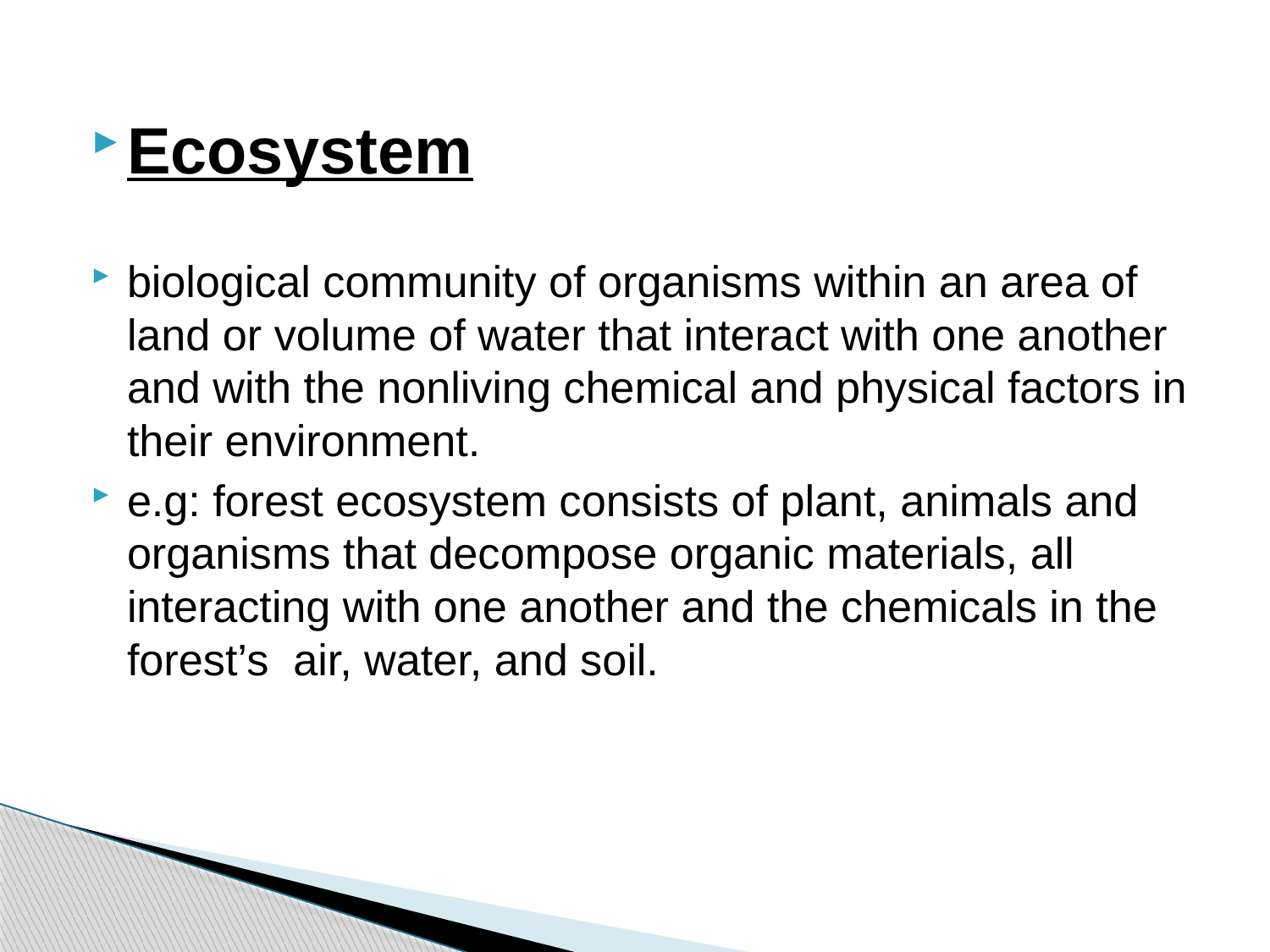

Ecosystem

biological community of organisms within an area of land or volume of water that interact with one another and with the nonliving chemical and physical factors in their environment.
e.g: forest ecosystem consists of plant, animals and organisms that decompose organic materials, all interacting with one another and the chemicals in the forest’s  air, water, and soil.